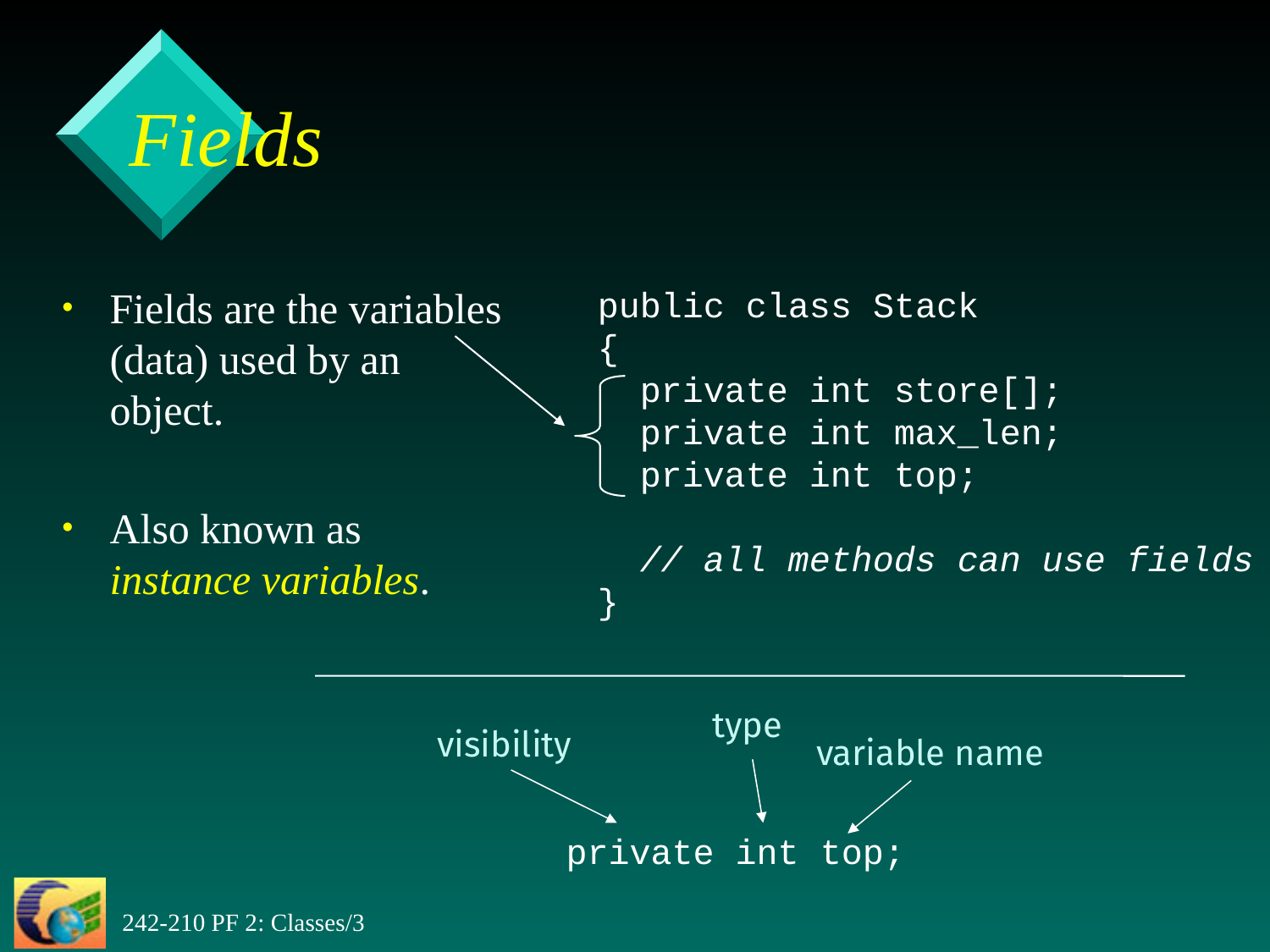

# Fields
Fields are the variables (data) used by an object.

Also known as
instance variables.
public class Stack
{
  private int store[];
  private int max_len;
  private int top;

  // all methods can use fields
}

type
visibility
variable name

private int top;